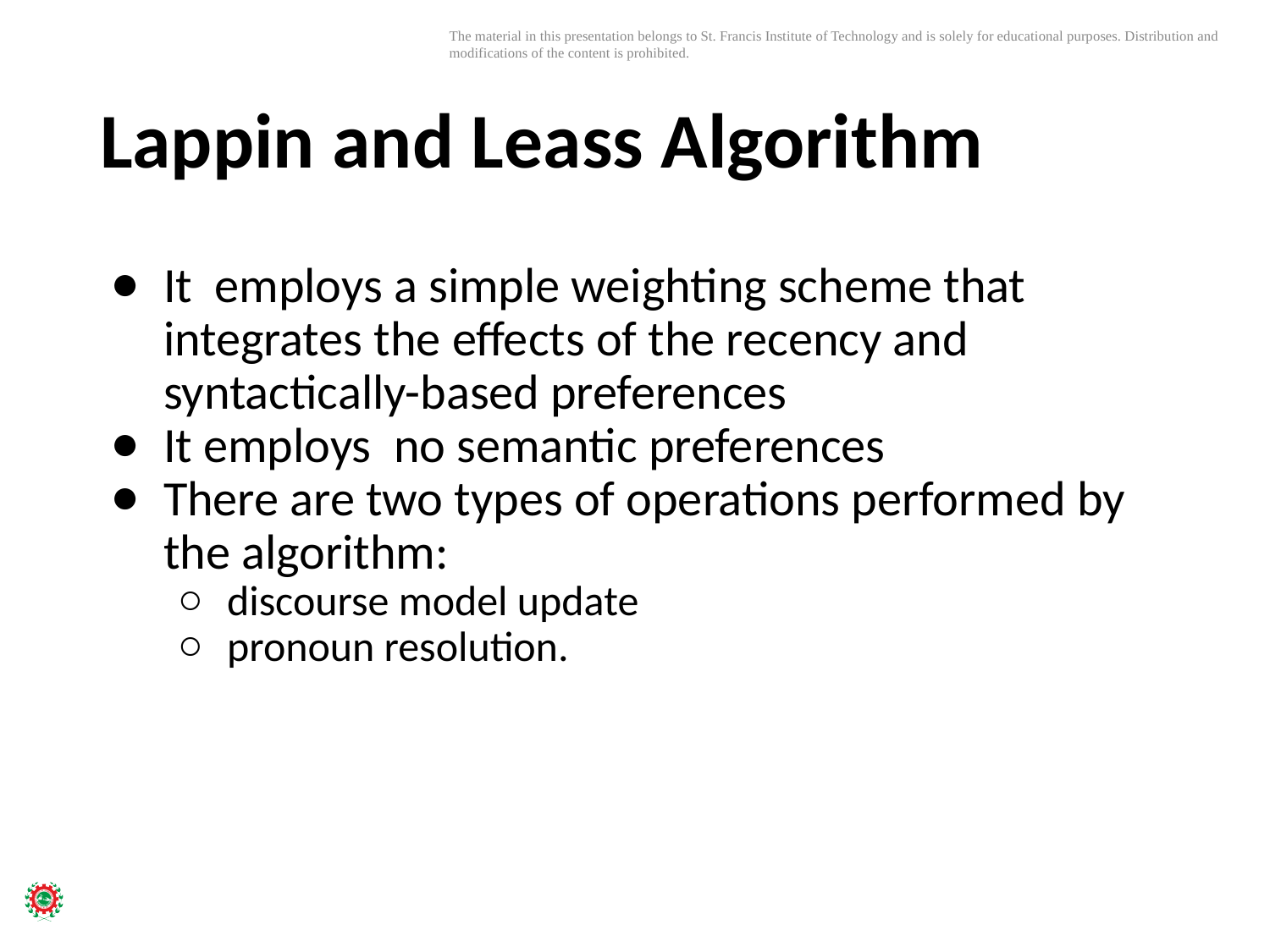

# Lappin and Leass Algorithm
It  employs a simple weighting scheme that integrates the effects of the recency and syntactically-based preferences
It employs  no semantic preferences
There are two types of operations performed by the algorithm:
discourse model update
pronoun resolution.